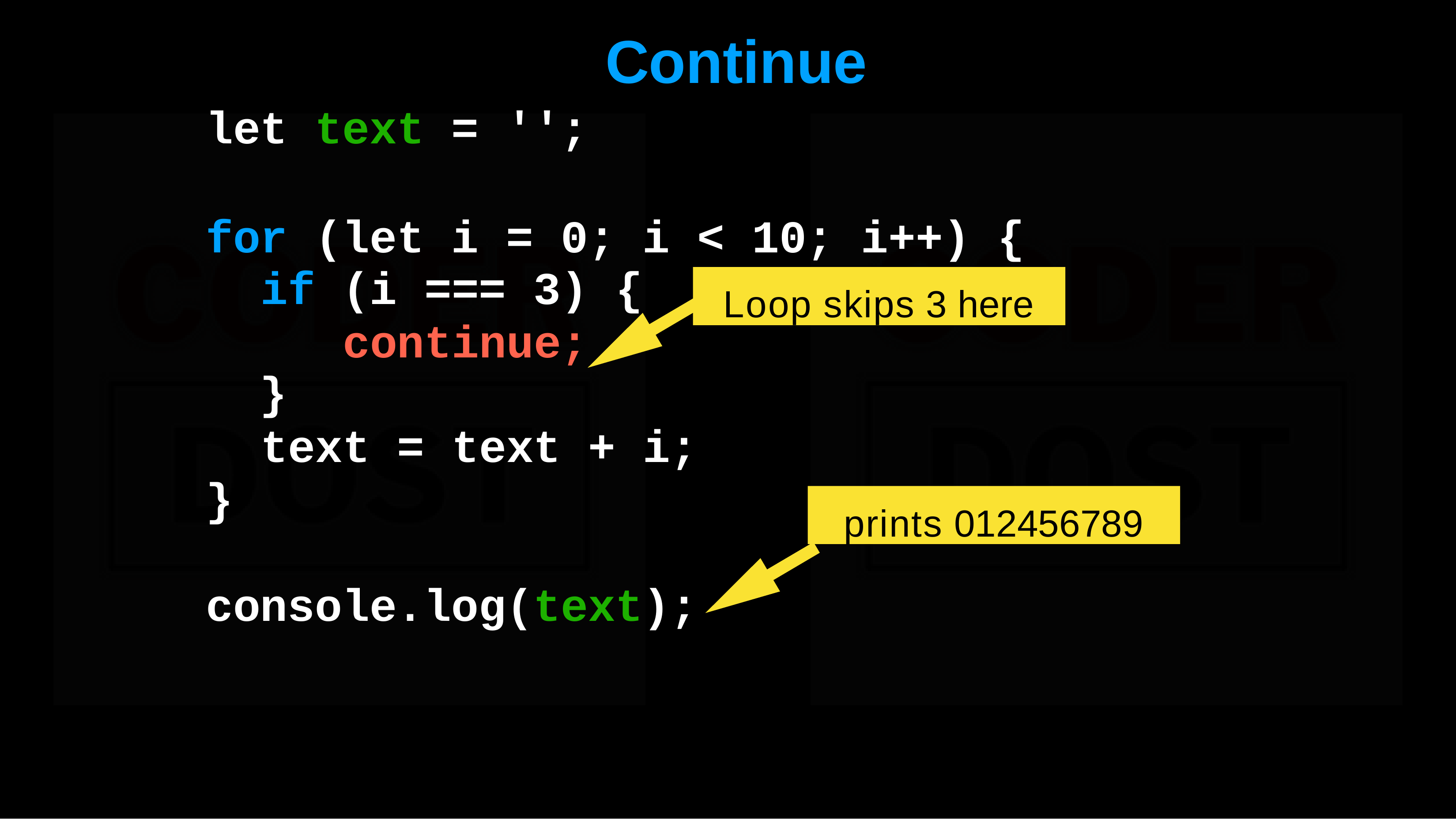

# Continue
let text = '';

for (let i = 0; i < 10; i++) {
if (i === 3) {  continue;
}
Loop skips 3 here

text = text + i;
}
prints 012456789

console.log(text);